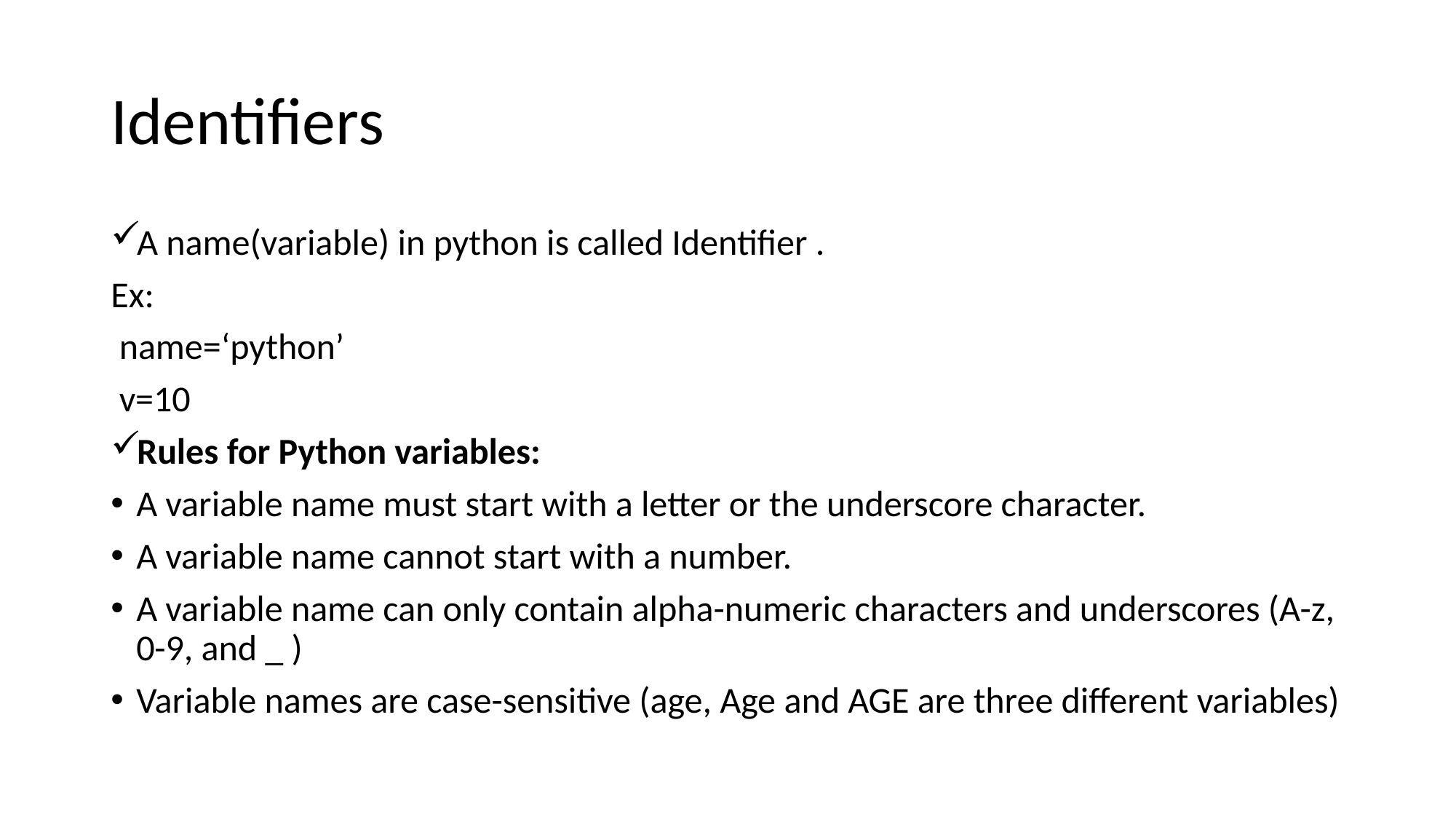

# Identifiers
A name(variable) in python is called Identifier .
Ex:
 name=‘python’
 v=10
Rules for Python variables:
A variable name must start with a letter or the underscore character.
A variable name cannot start with a number.
A variable name can only contain alpha-numeric characters and underscores (A-z, 0-9, and _ )
Variable names are case-sensitive (age, Age and AGE are three different variables)